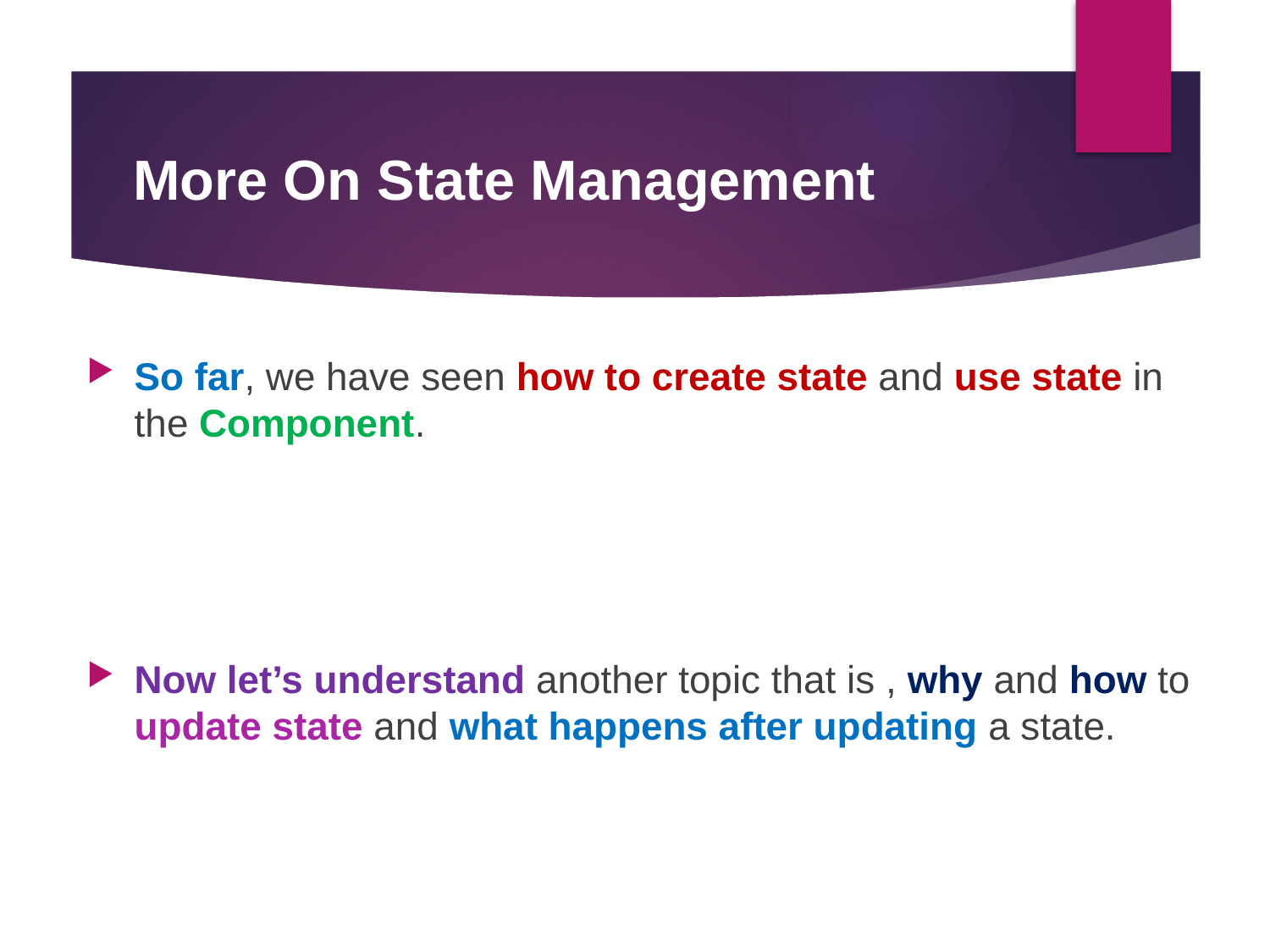

#
More On State Management
So far, we have seen how to create state and use state in the Component.

Now let’s understand another topic that is , why and how to update state and what happens after updating a state.